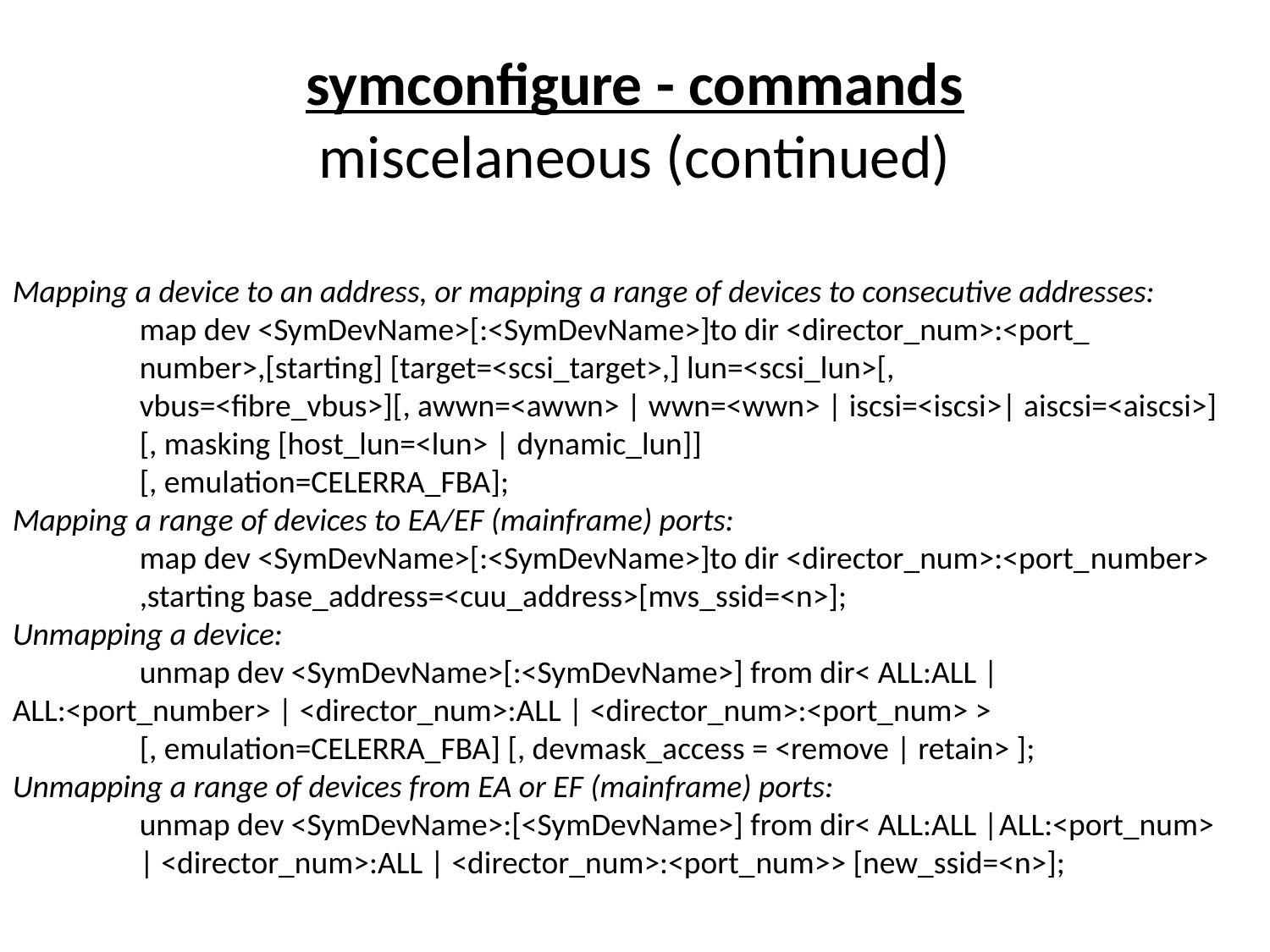

# symconfigure - commands miscelaneous (continued)
Mapping a device to an address, or mapping a range of devices to consecutive addresses:
	map dev <SymDevName>[:<SymDevName>]to dir <director_num>:<port_
	number>,[starting] [target=<scsi_target>,] lun=<scsi_lun>[,
	vbus=<fibre_vbus>][, awwn=<awwn> | wwn=<wwn> | iscsi=<iscsi>| aiscsi=<aiscsi>] 	[, masking [host_lun=<lun> | dynamic_lun]]
	[, emulation=CELERRA_FBA];
Mapping a range of devices to EA/EF (mainframe) ports:
	map dev <SymDevName>[:<SymDevName>]to dir <director_num>:<port_number> 	,starting base_address=<cuu_address>[mvs_ssid=<n>];
Unmapping a device:
	unmap dev <SymDevName>[:<SymDevName>] from dir< ALL:ALL | 	ALL:<port_number> | <director_num>:ALL | <director_num>:<port_num> >
	[, emulation=CELERRA_FBA] [, devmask_access = <remove | retain> ];
Unmapping a range of devices from EA or EF (mainframe) ports:
	unmap dev <SymDevName>:[<SymDevName>] from dir< ALL:ALL |ALL:<port_num> 	| <director_num>:ALL | <director_num>:<port_num>> [new_ssid=<n>];